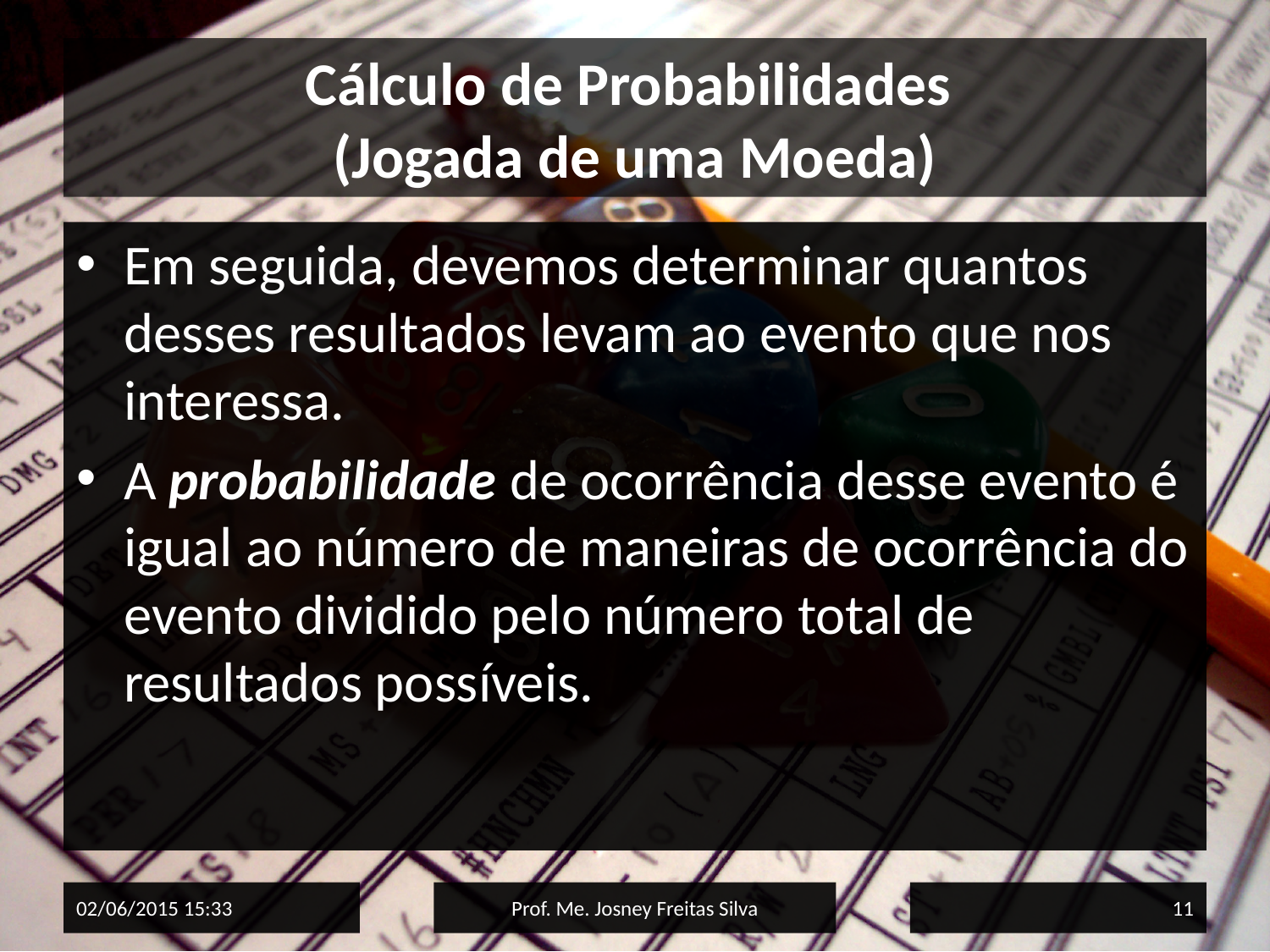

# Cálculo de Probabilidades (Jogada de uma Moeda)
Em seguida, devemos determinar quantos desses resultados levam ao evento que nos interessa.
A probabilidade de ocorrência desse evento é igual ao número de maneiras de ocorrência do evento dividido pelo número total de resultados possíveis.
02/06/2015 15:33
Prof. Me. Josney Freitas Silva
11